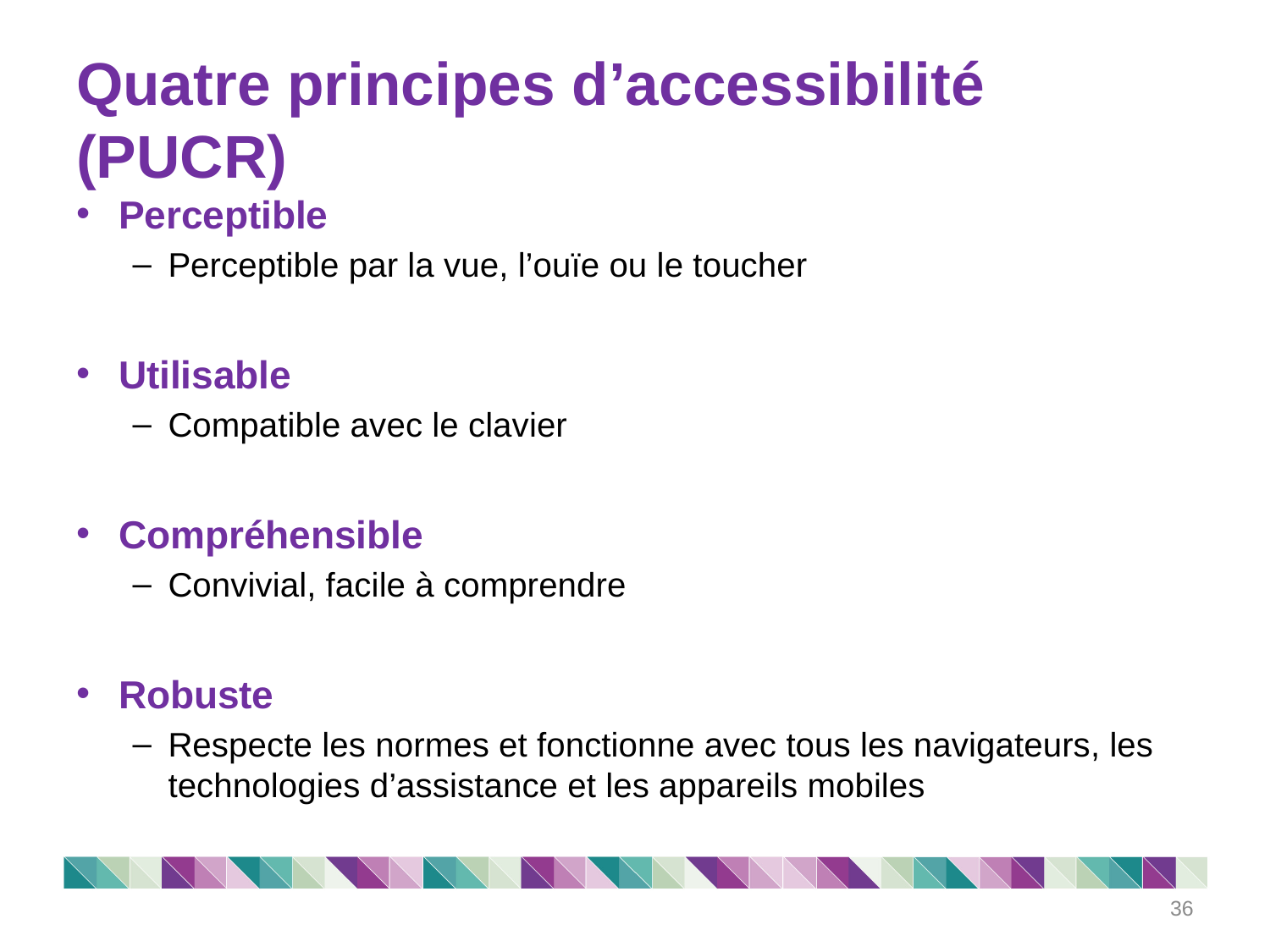

# Quatre principes d’accessibilité (PUCR)
Perceptible
Perceptible par la vue, l’ouïe ou le toucher

Utilisable
Compatible avec le clavier

Compréhensible
Convivial, facile à comprendre

Robuste
Respecte les normes et fonctionne avec tous les navigateurs, les technologies d’assistance et les appareils mobiles

36